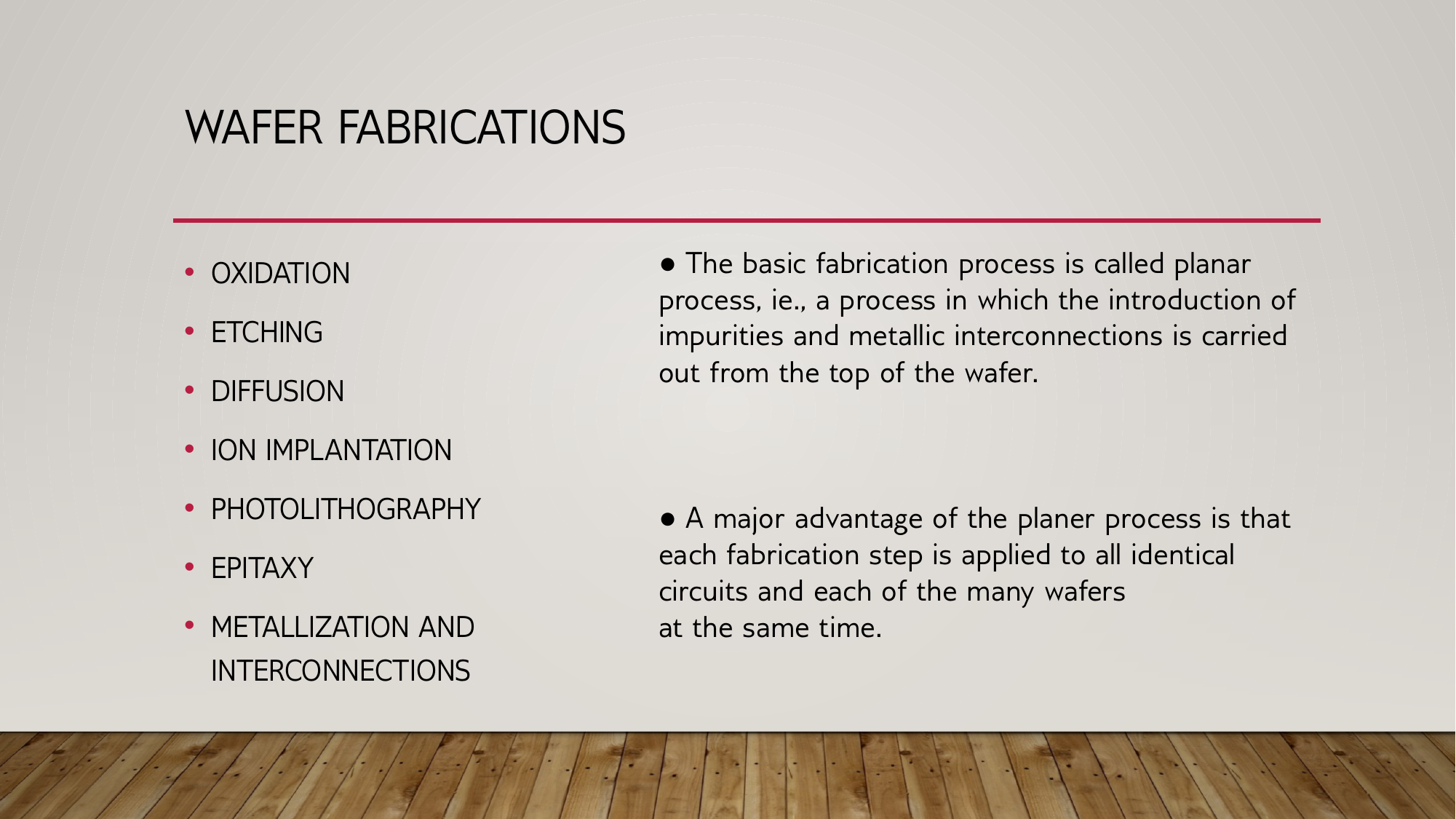

# WAFER FABRICATIONS
● The basic fabrication process is called planar process, ie., a process in which the introduction of impurities and metallic interconnections is carried out from the top of the wafer.

● A major advantage of the planer process is that each fabrication step is applied to all identical circuits and each of the many wafers at the same time.
OXIDATION
ETCHING
DIFFUSION
ION IMPLANTATION
PHOTOLITHOGRAPHY
EPITAXY
METALLIZATION AND INTERCONNECTIONS